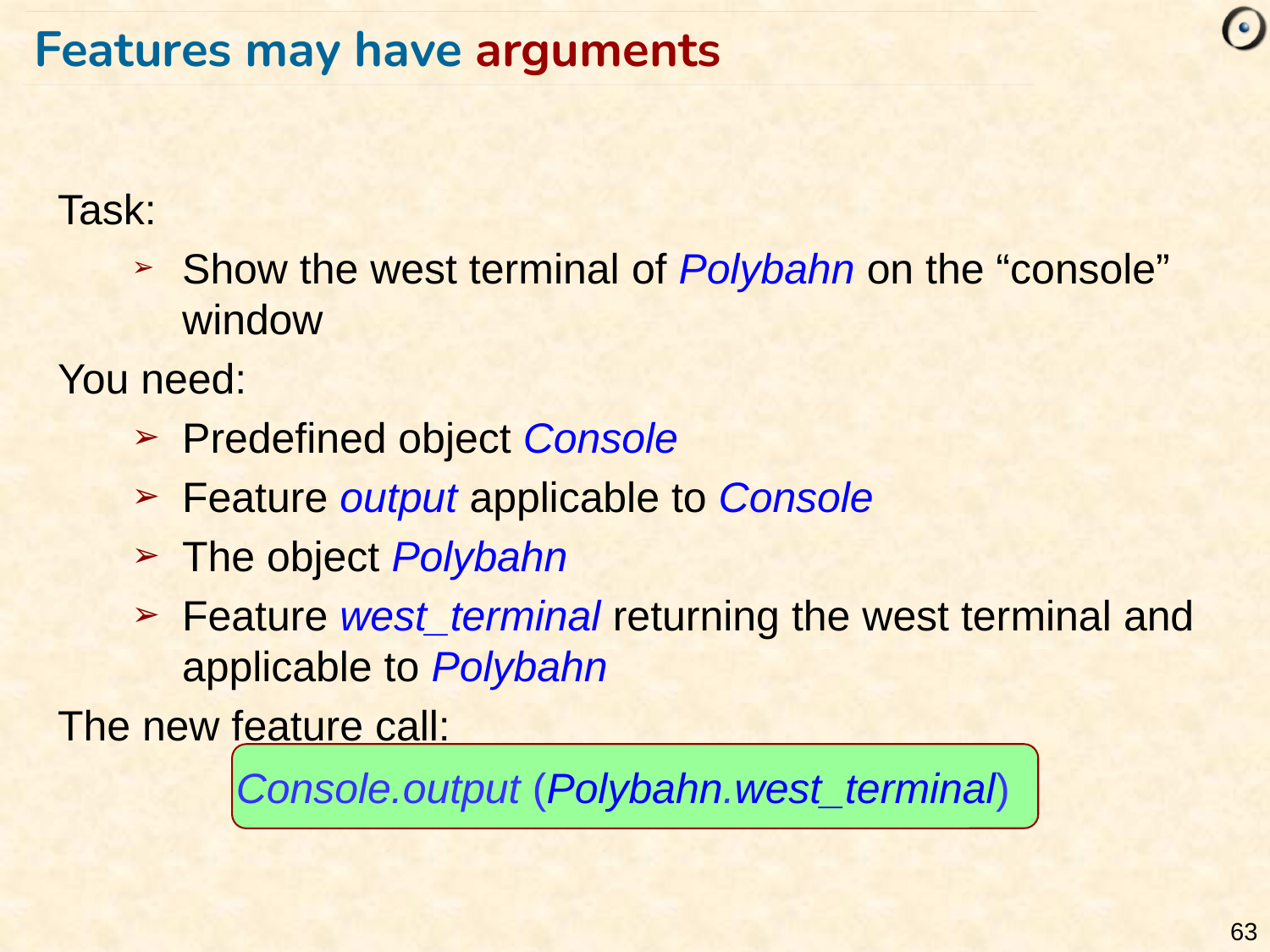

# Features may have arguments
Task:
Show the west terminal of Polybahn on the “console” window
You need:
Predefined object Console
Feature output applicable to Console
The object Polybahn
Feature west_terminal returning the west terminal and applicable to Polybahn
The new feature call:

Console.output (Polybahn.west_terminal)